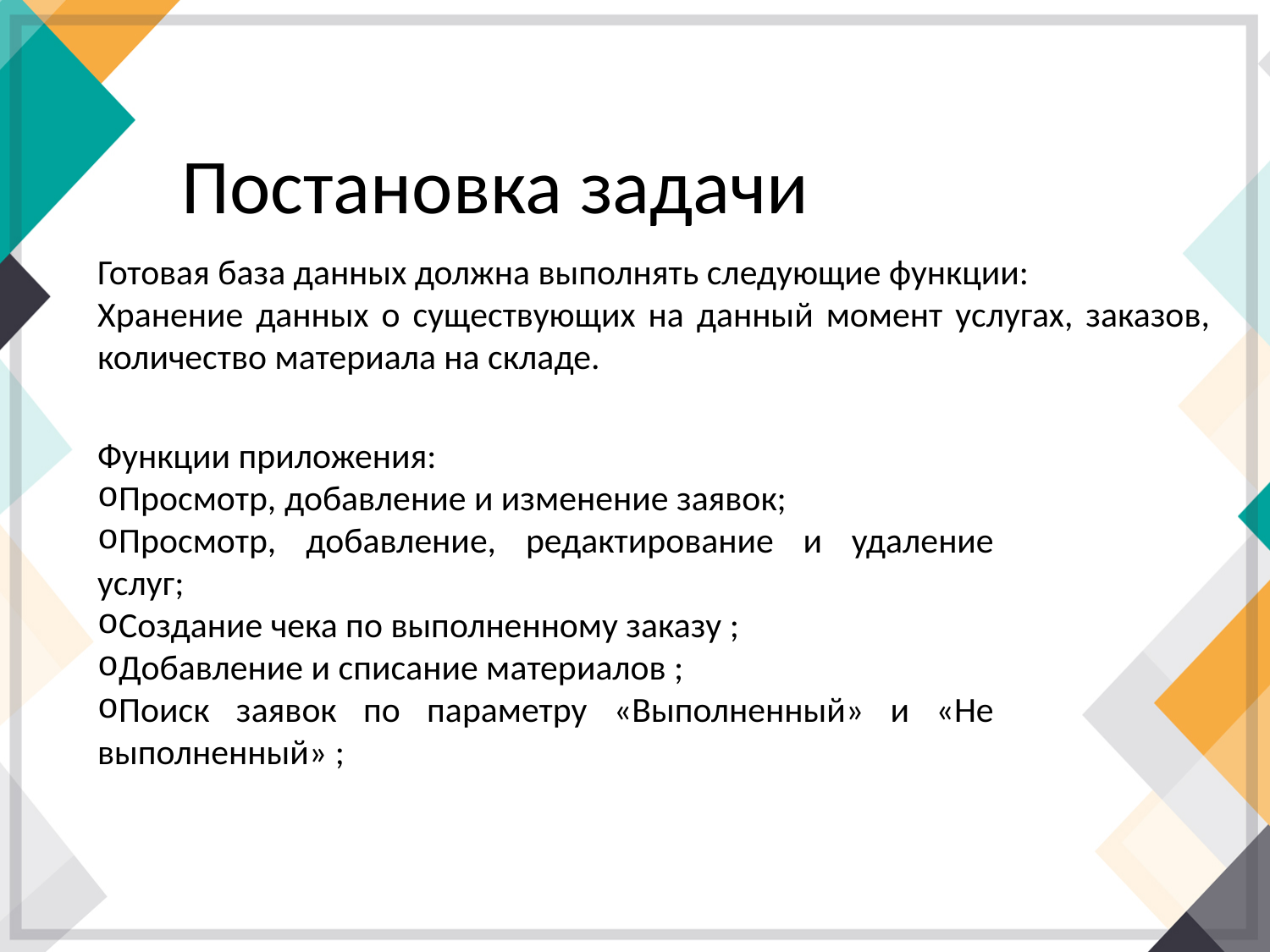

# Постановка задачи
Готовая база данных должна выполнять следующие функции:
Хранение данных о существующих на данный момент услугах, заказов, количество материала на складе.
Функции приложения:
Просмотр, добавление и изменение заявок;
Просмотр, добавление, редактирование и удаление услуг;
Создание чека по выполненному заказу ;
Добавление и списание материалов ;
Поиск заявок по параметру «Выполненный» и «Не выполненный» ;